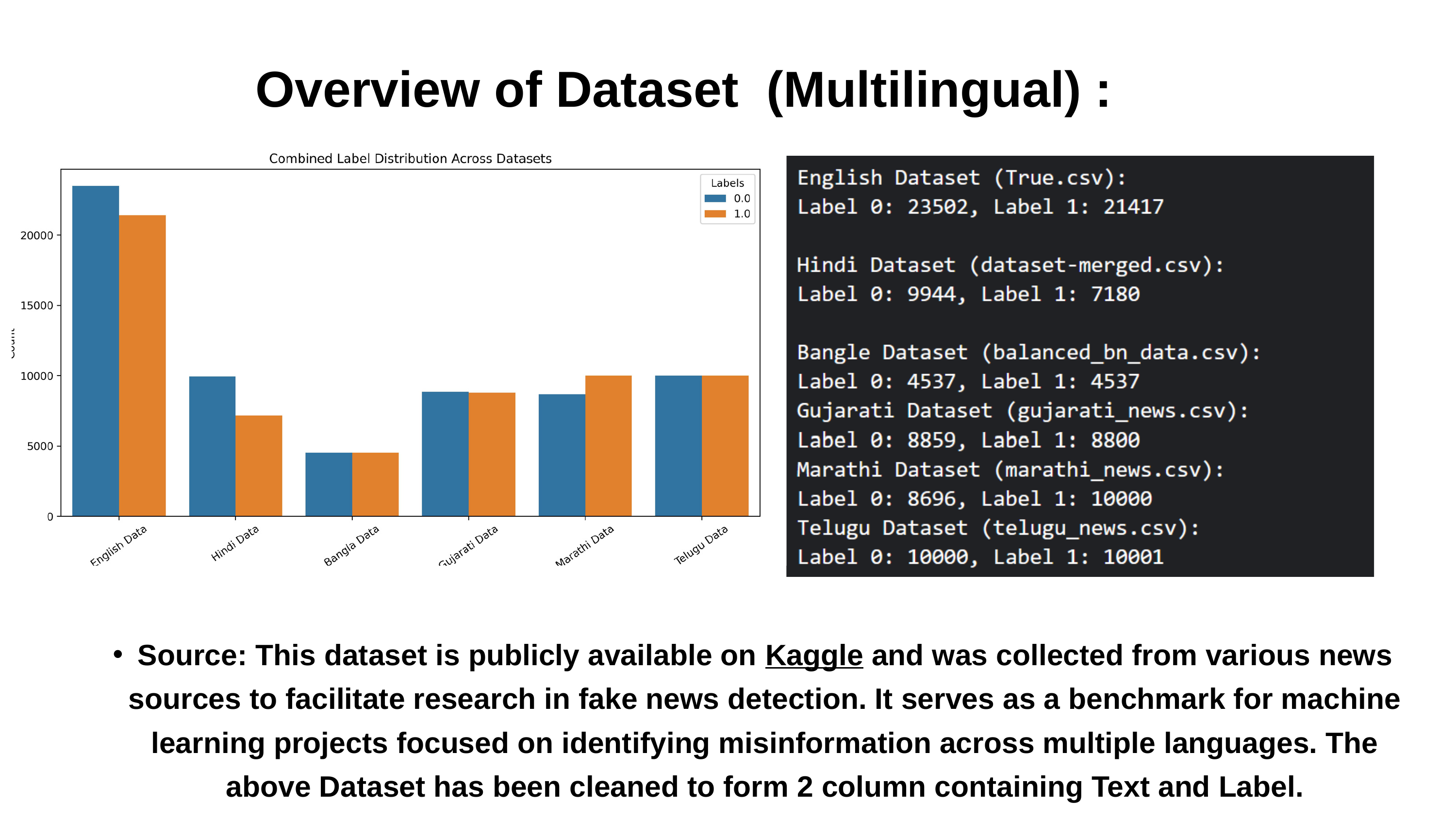

Overview of Dataset  (Multilingual) :

Source: This dataset is publicly available on Kaggle and was collected from various news sources to facilitate research in fake news detection. It serves as a benchmark for machine learning projects focused on identifying misinformation across multiple languages. The above Dataset has been cleaned to form 2 column containing Text and Label.